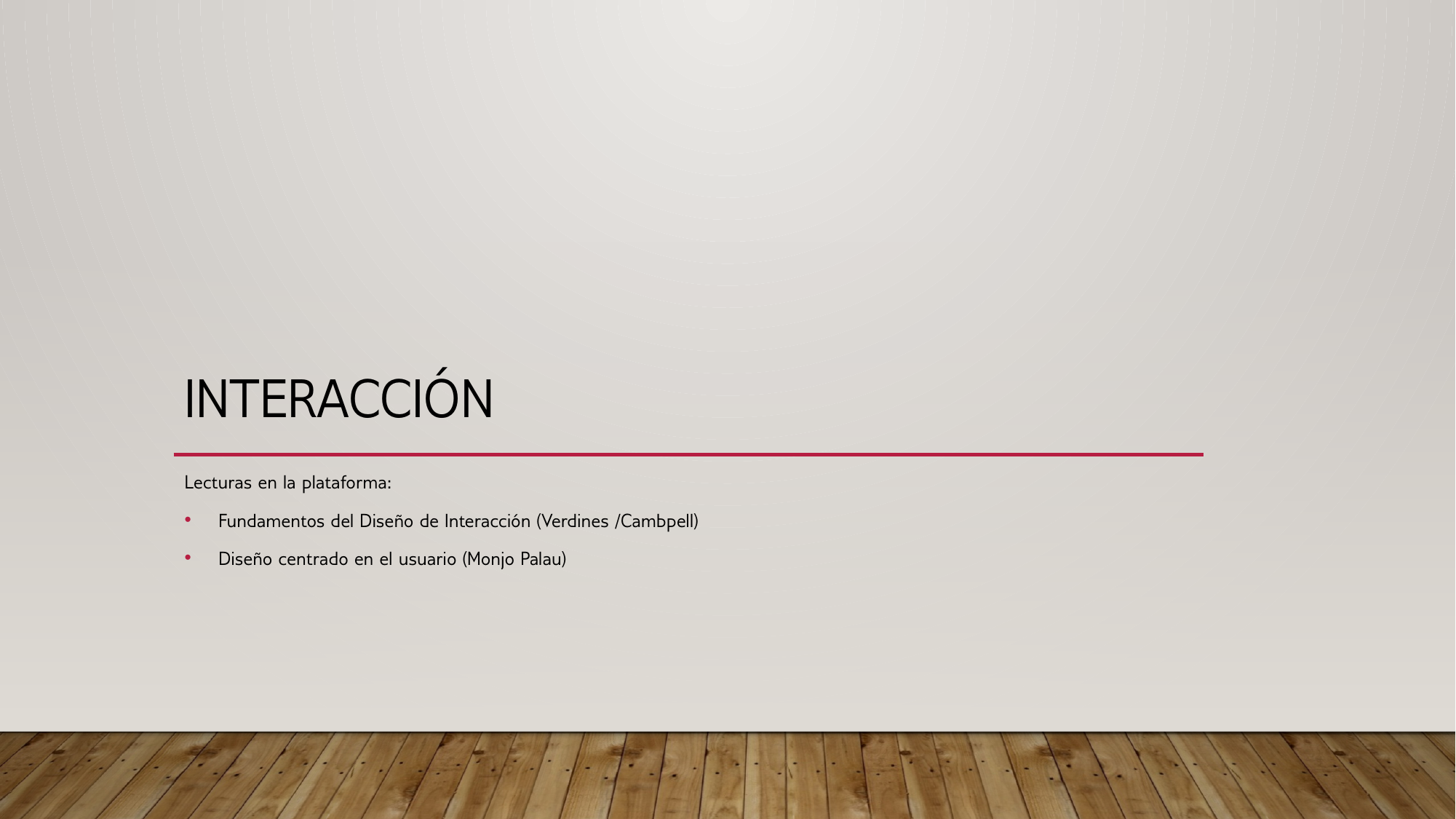

# Interacción
Lecturas en la plataforma:
Fundamentos del Diseño de Interacción (Verdines /Cambpell)
Diseño centrado en el usuario (Monjo Palau)